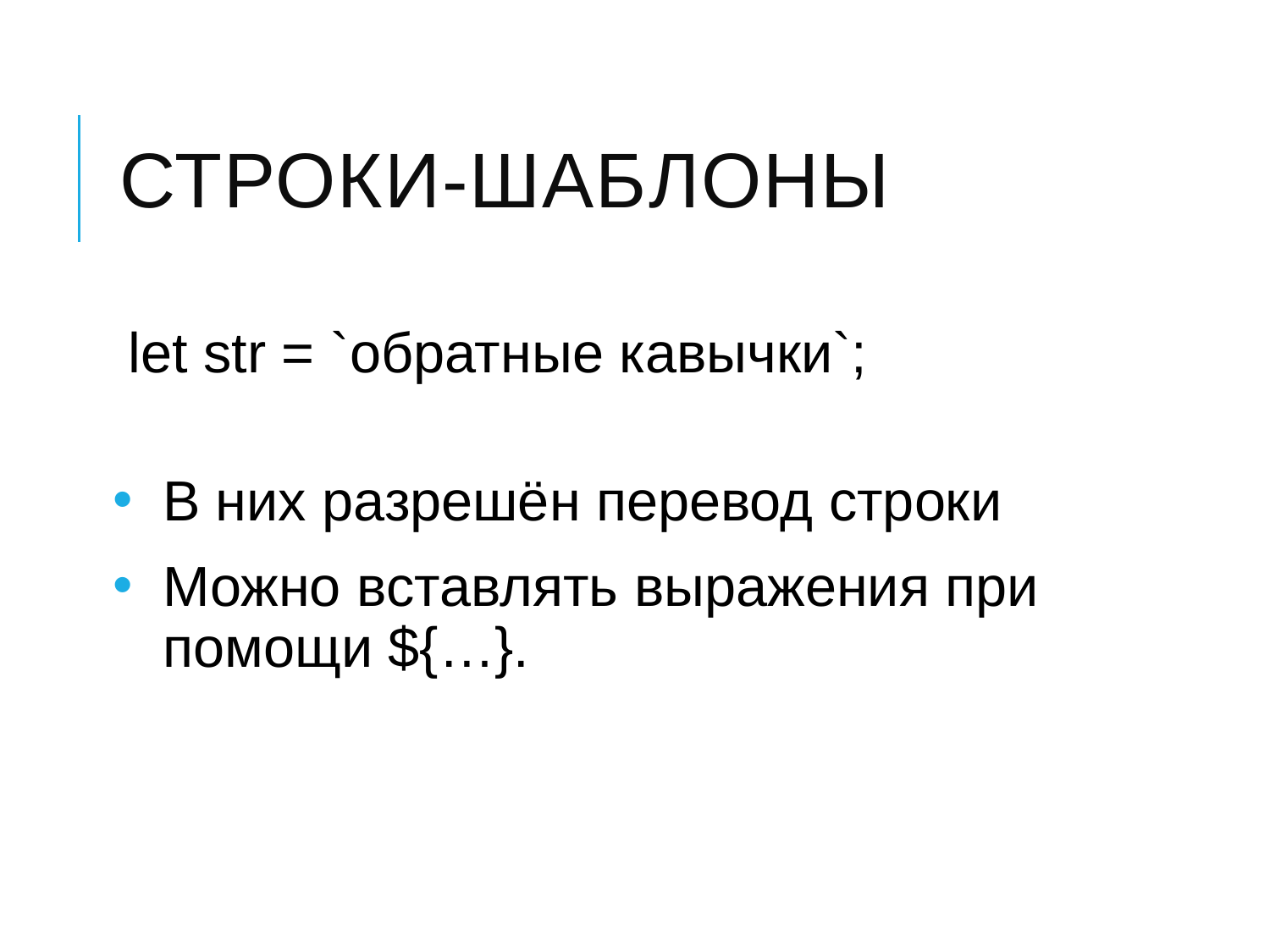

# Строки-шаблоны
let str = `обратные кавычки`;

В них разрешён перевод строки
Можно вставлять выражения при помощи ${…}.